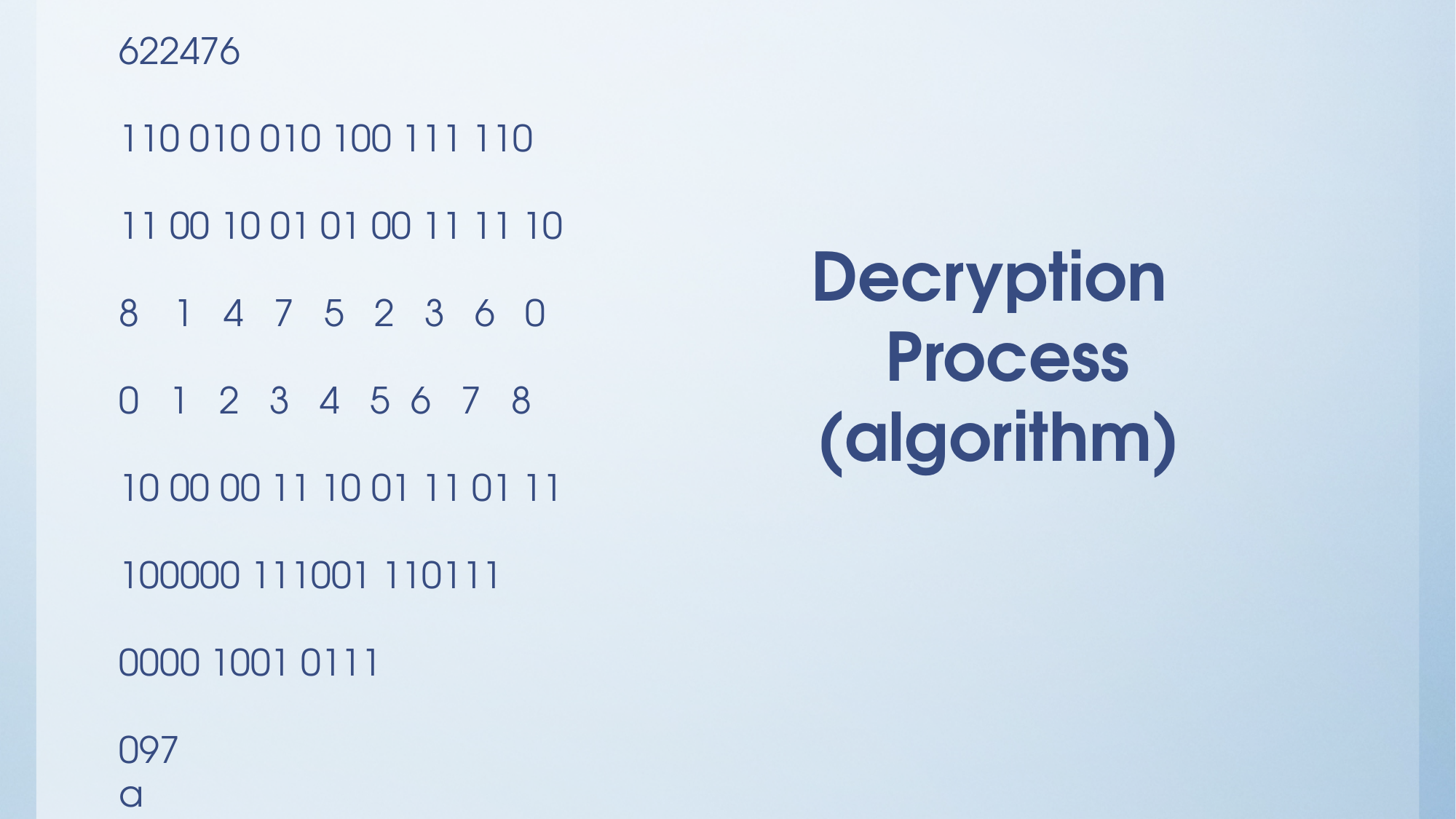

622476

110 010 010 100 111 110

11 00 10 01 01 00 11 11 10

1   4   7   5   2   3   6   0

0   1   2   3   4   5  6   7   8

10 00 00 11 10 01 11 01 11

100000 111001 110111

0000 1001 0111

097
a
Decryption
 Process
(algorithm)